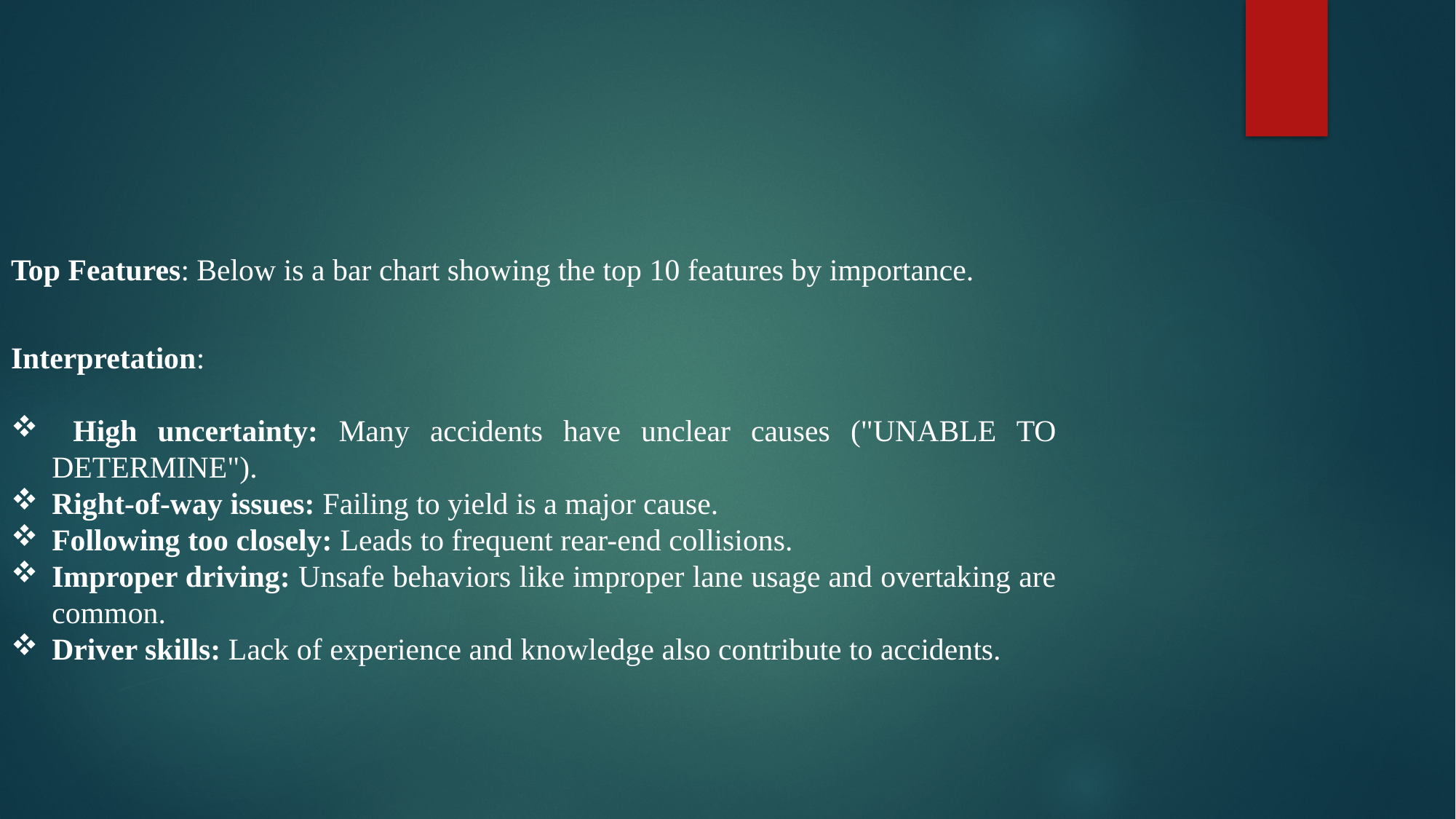

Top Features: Below is a bar chart showing the top 10 features by importance.

Interpretation:

 High uncertainty: Many accidents have unclear causes ("UNABLE TO DETERMINE").
Right-of-way issues: Failing to yield is a major cause.
Following too closely: Leads to frequent rear-end collisions.
Improper driving: Unsafe behaviors like improper lane usage and overtaking are common.
Driver skills: Lack of experience and knowledge also contribute to accidents.